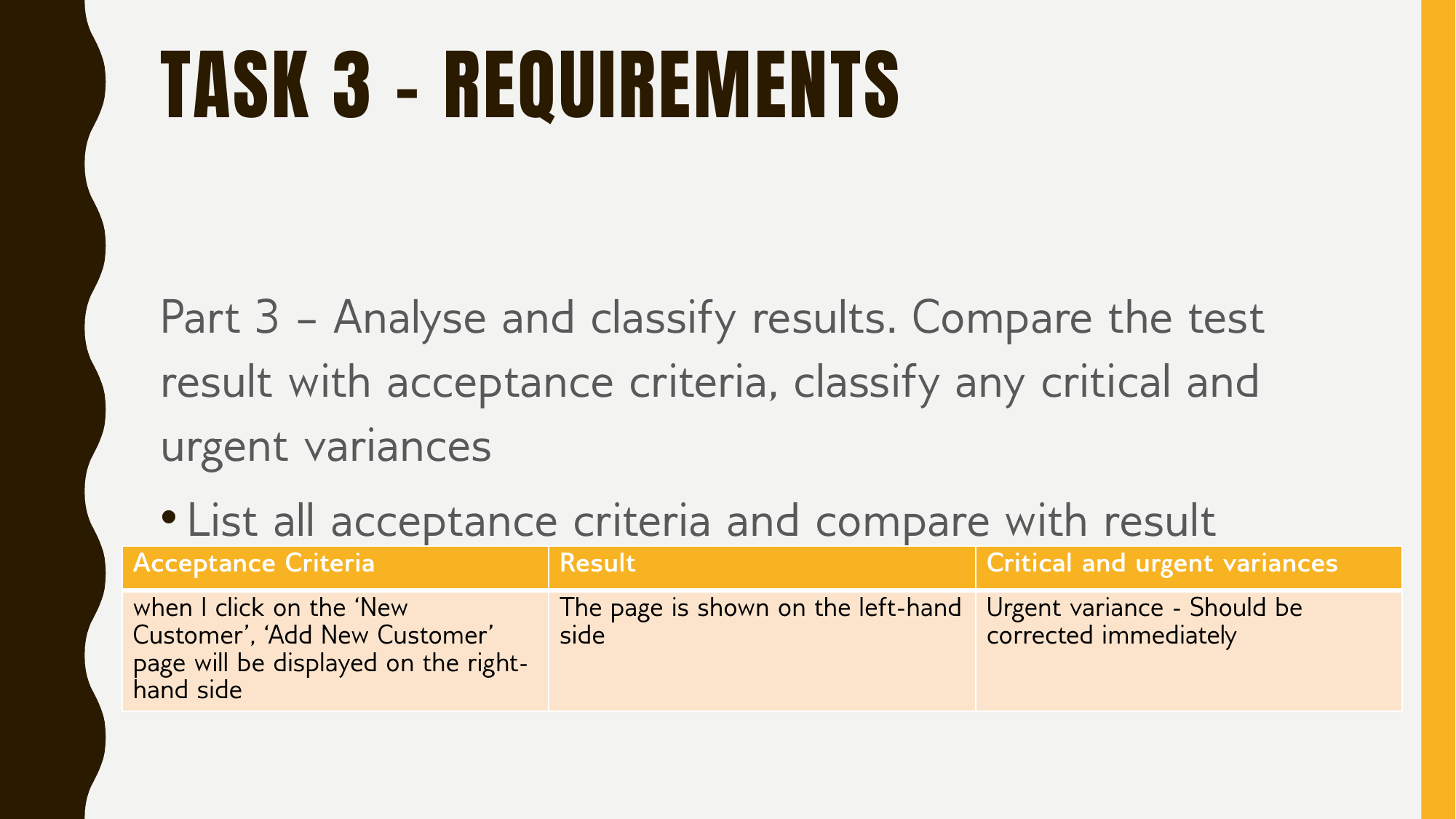

# TASK 3 – REQUIREMENTs
Part 3 – Analyse and classify results. Compare the test result with acceptance criteria, classify any critical and urgent variances
List all acceptance criteria and compare with result

| Acceptance Criteria | Result | Critical and urgent variances |
| --- | --- | --- |
| when I click on the ‘New Customer’, ‘Add New Customer’ page will be displayed on the right-hand side | The page is shown on the left-hand side | Urgent variance - Should be corrected immediately |